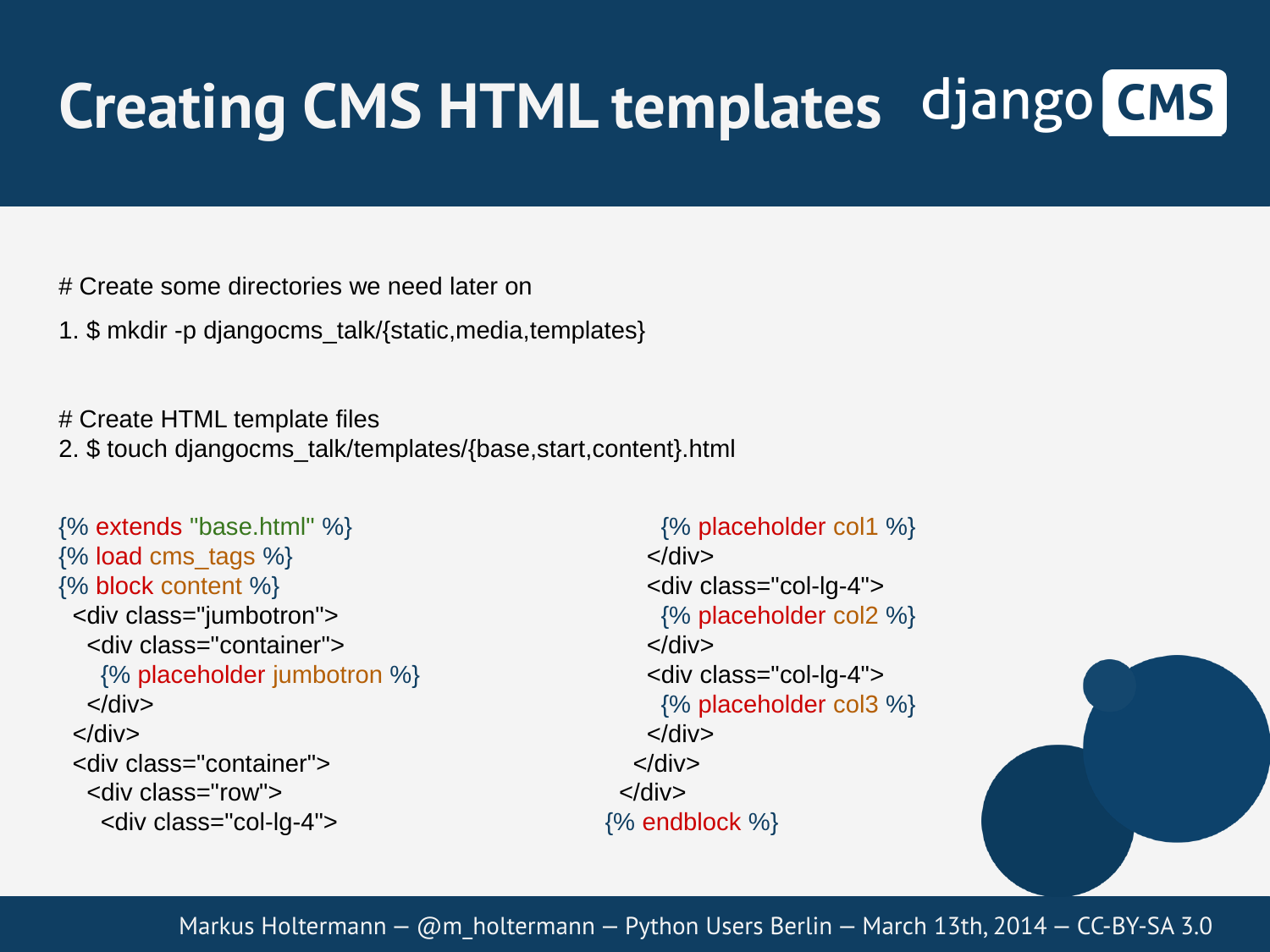

# Creating CMS HTML templates
# Create some directories we need later on
1. $ mkdir -p djangocms_talk/{static,media,templates}

# Create HTML template files
2. $ touch djangocms_talk/templates/{base,start,content}.html
{% extends "base.html" %}
{% load cms_tags %}
{% block content %}
  <div class="jumbotron">
    <div class="container">
      {% placeholder jumbotron %}
    </div>
  </div>
  <div class="container">
    <div class="row">
      <div class="col-lg-4">
        {% placeholder col1 %}
      </div>
      <div class="col-lg-4">
        {% placeholder col2 %}
      </div>
      <div class="col-lg-4">
        {% placeholder col3 %}
      </div>
    </div>
  </div>
{% endblock %}